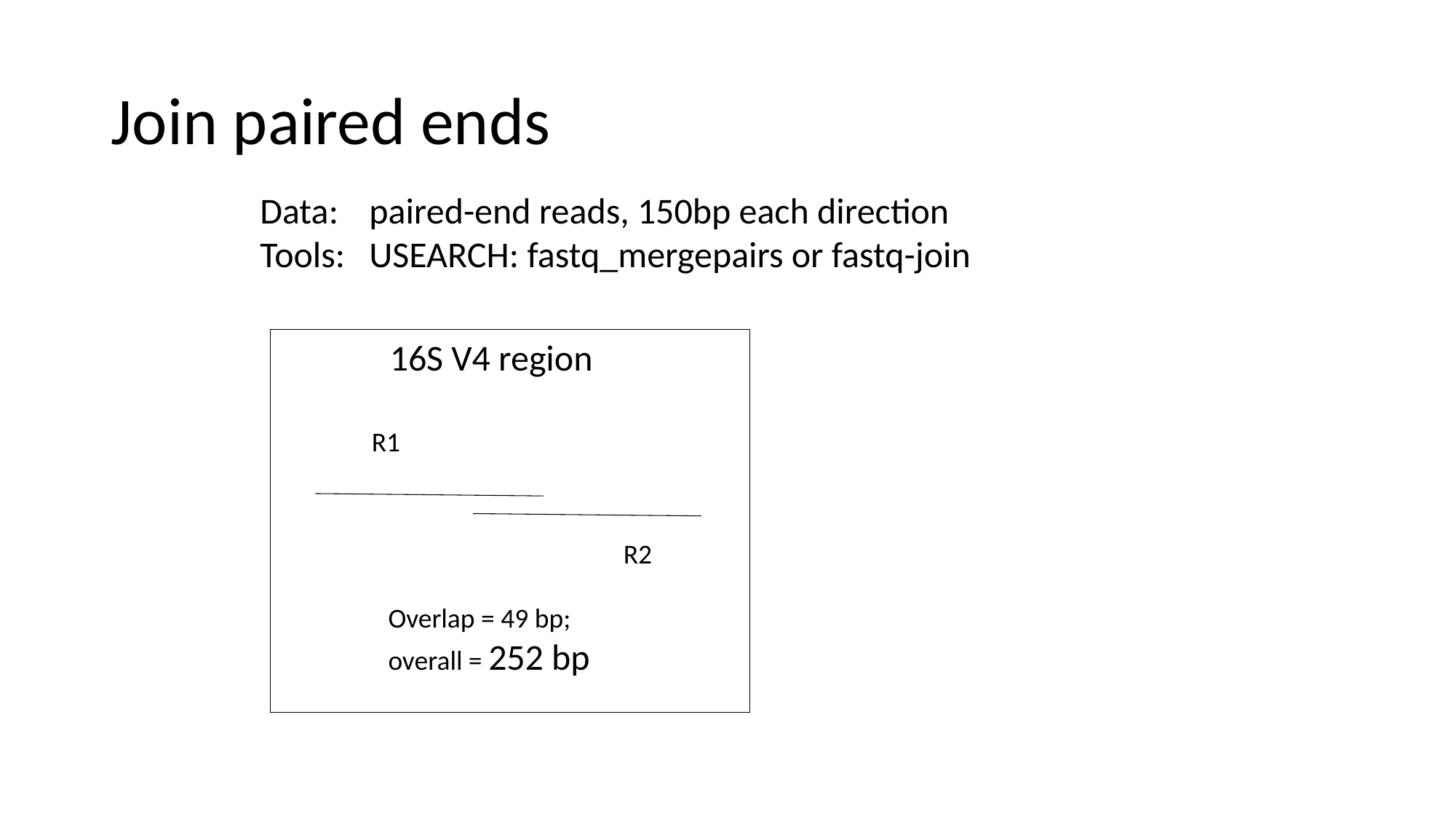

# Join paired ends
Data:	paired-end reads, 150bp each direction
Tools:	USEARCH: fastq_mergepairs or fastq-join

16S V4 region
R1
R2
Overlap = 49 bp;
overall = 252 bp